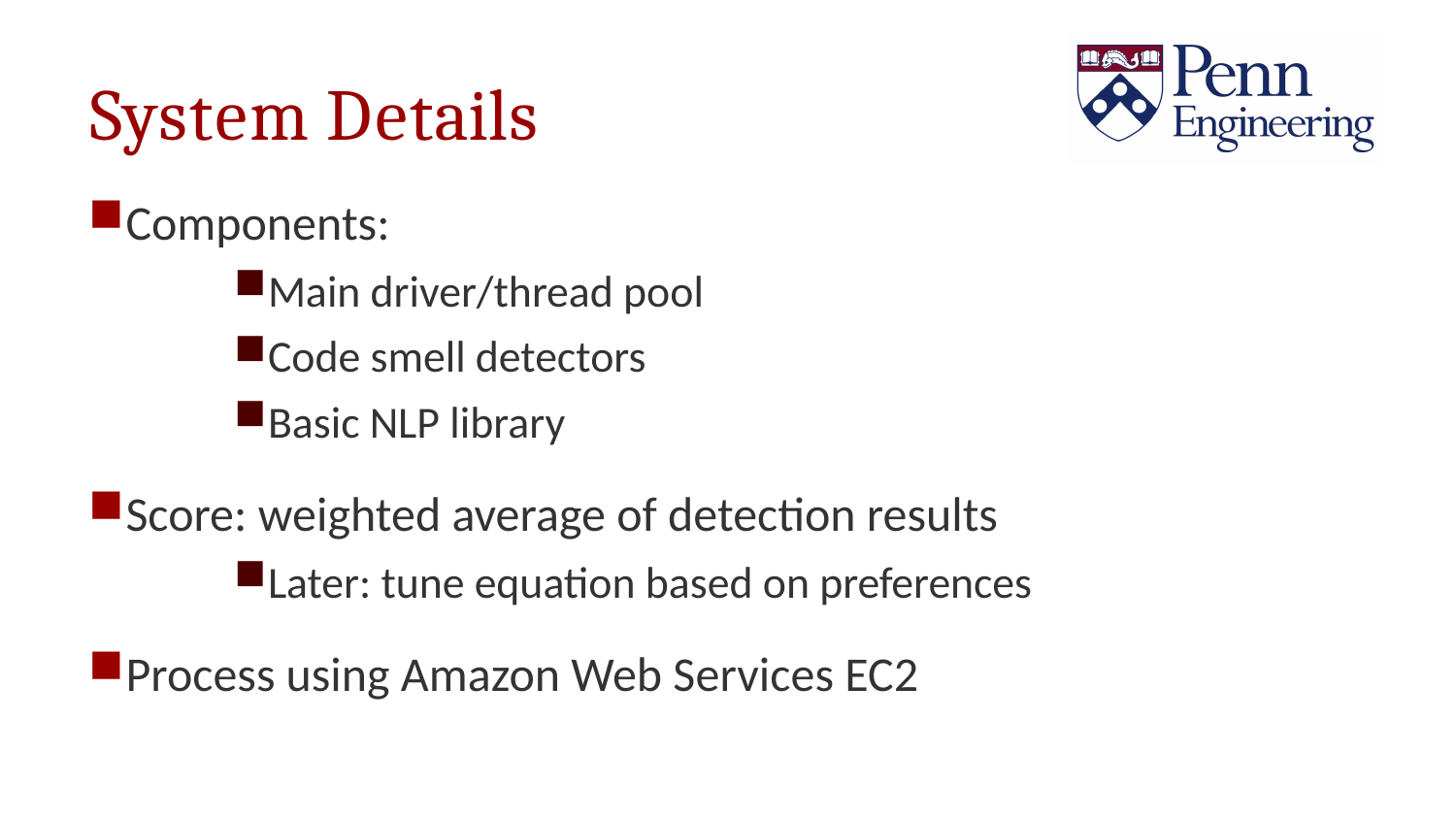

# System Details
Components:
Main driver/thread pool
Code smell detectors
Basic NLP library
Score: weighted average of detection results
Later: tune equation based on preferences
Process using Amazon Web Services EC2